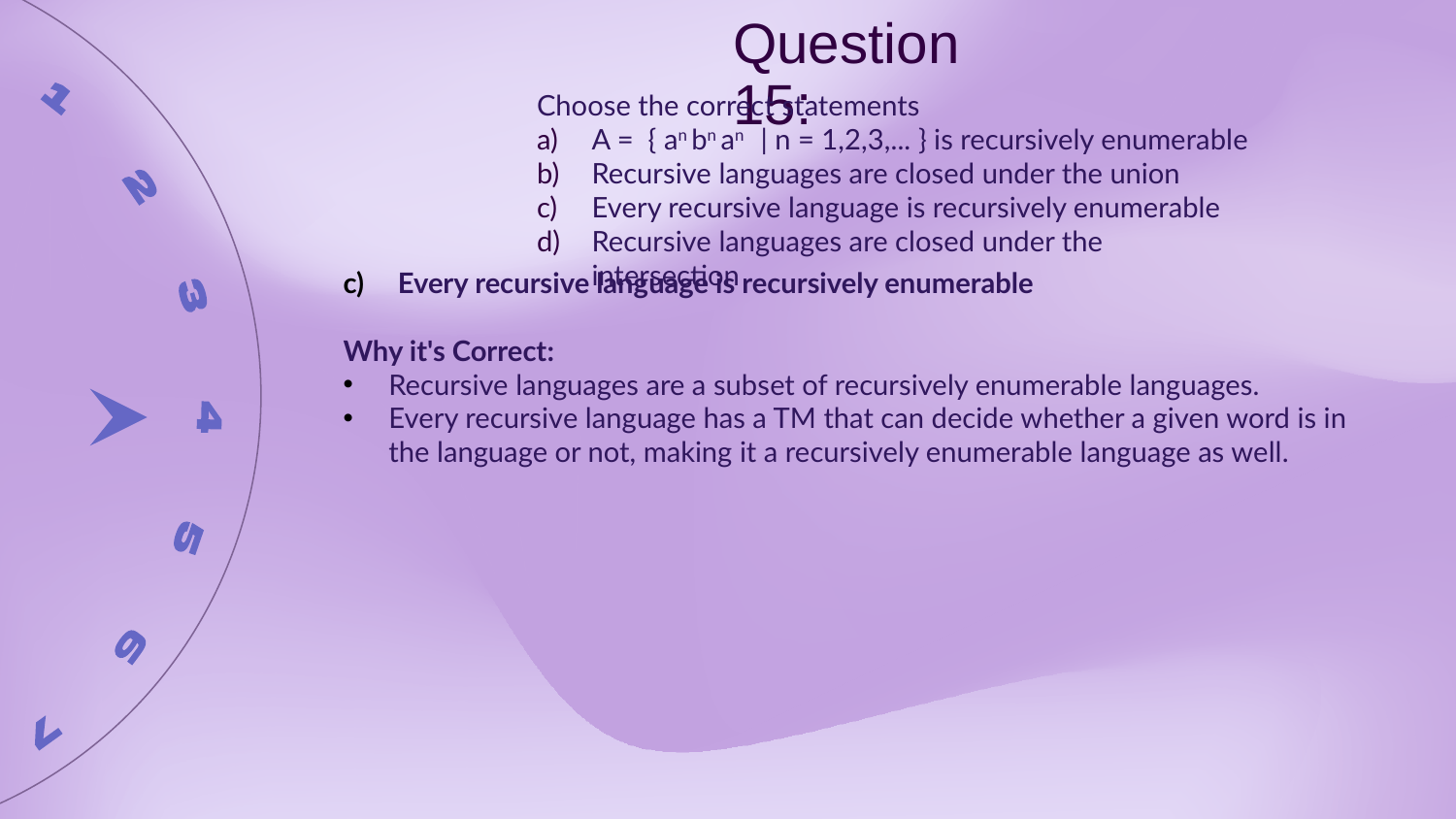

Question 15:

Choose the correct statements
A =  { an bn an    | n = 1,2,3,... } is recursively enumerable
Recursive languages are closed under the union
Every recursive language is recursively enumerable
Recursive languages are closed under the intersection
Every recursive language is recursively enumerable

Why it's Correct:
Recursive languages are a subset of recursively enumerable languages.
Every recursive language has a TM that can decide whether a given word is in the language or not, making it a recursively enumerable language as well.